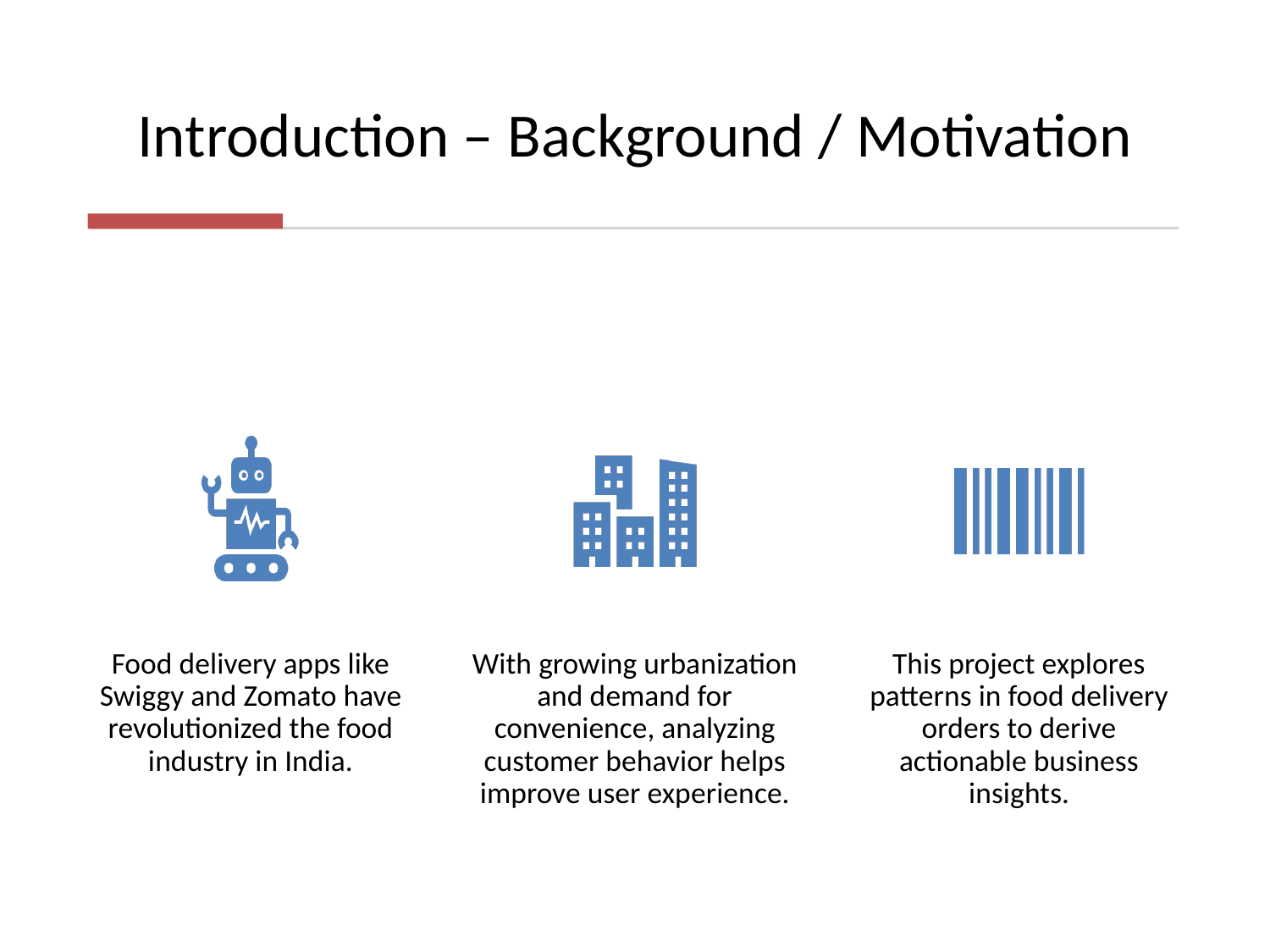

# Introduction – Background / Motivation

Food delivery apps like Swiggy and Zomato have revolutionized the food industry in India.
With growing urbanization and demand for convenience, analyzing customer behavior helps improve user experience.
This project explores patterns in food delivery orders to derive actionable business insights.